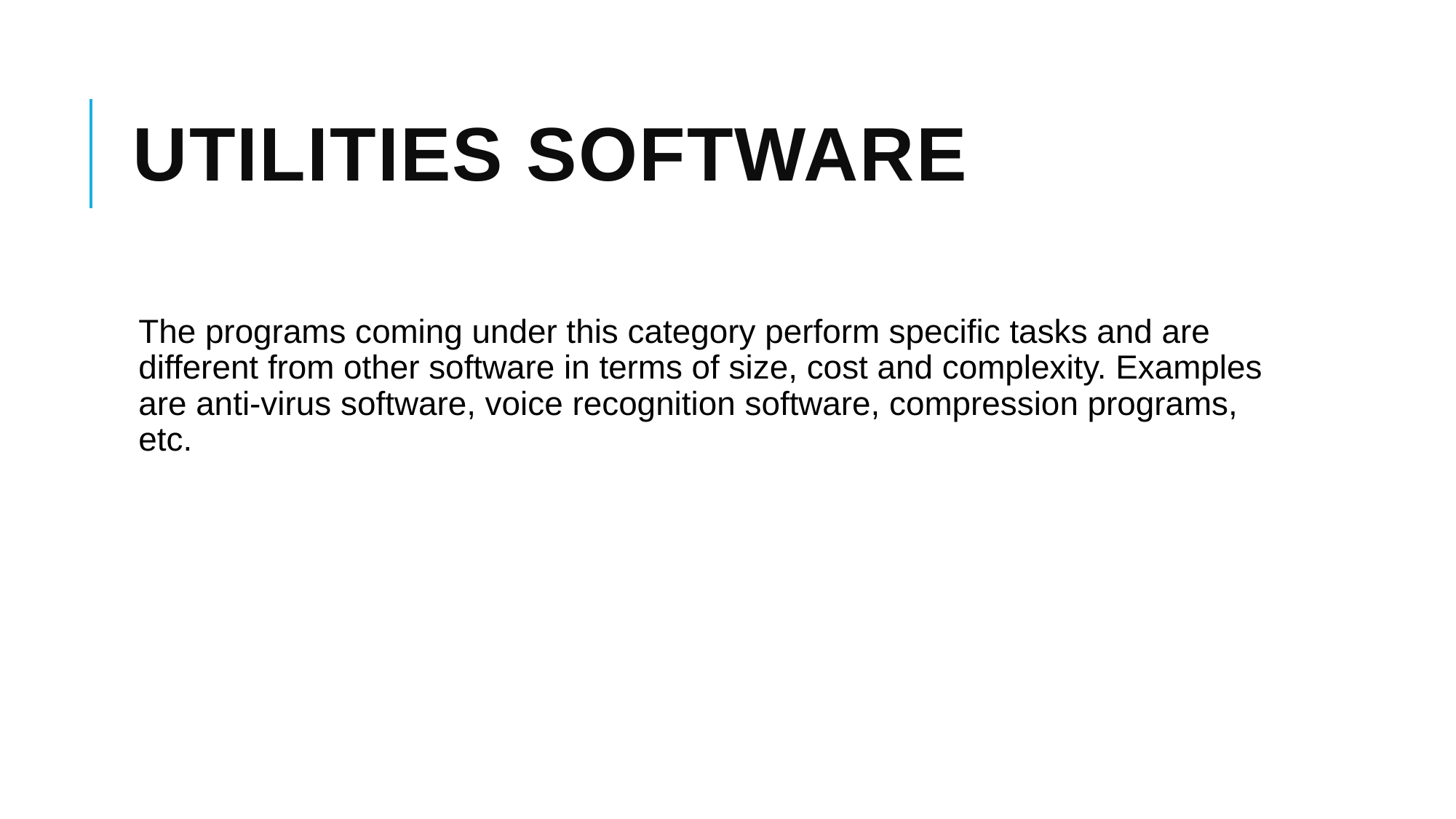

# Utilities Software
The programs coming under this category perform specific tasks and are different from other software in terms of size, cost and complexity. Examples are anti-virus software, voice recognition software, compression programs, etc.